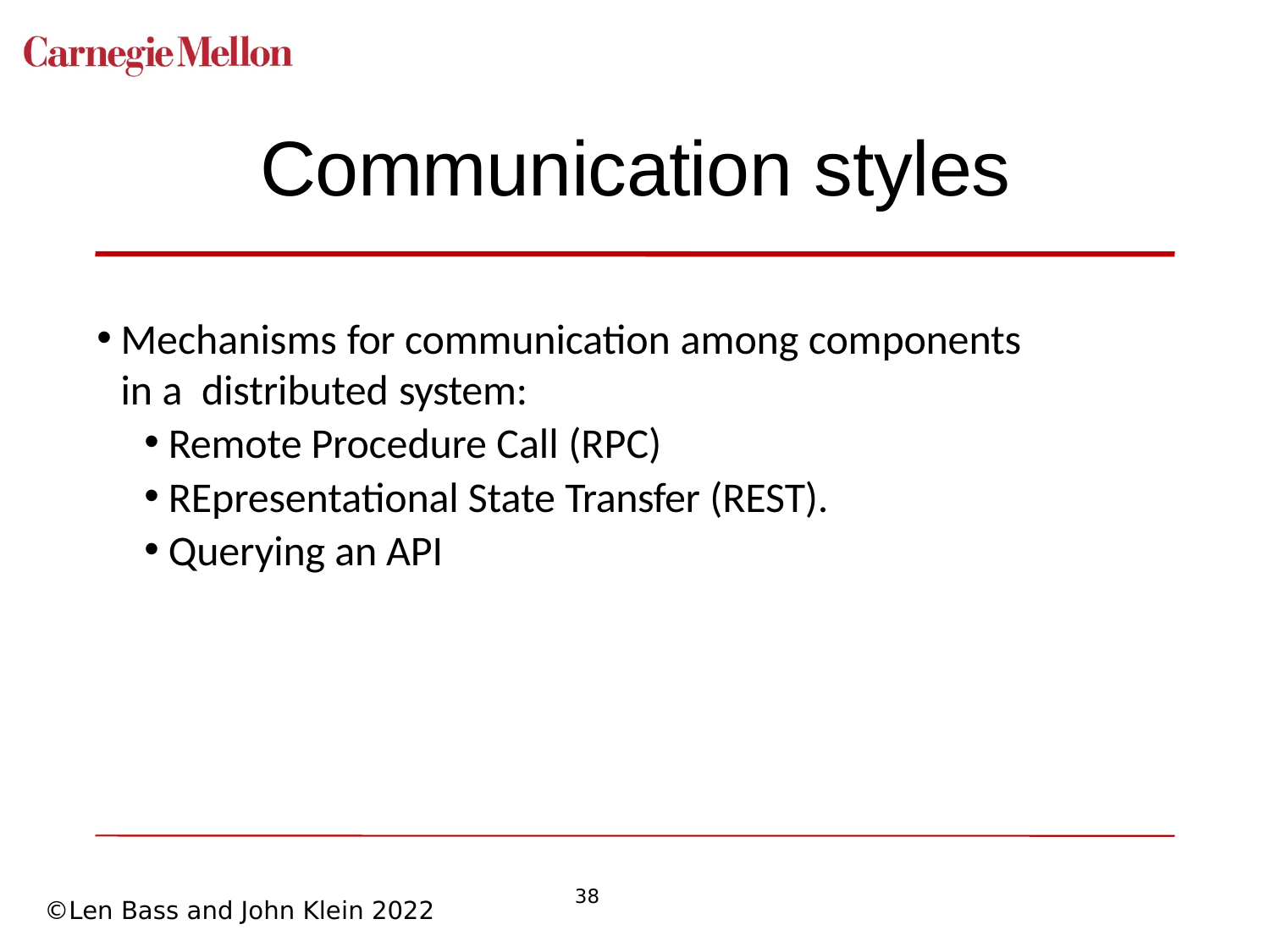

# Communication styles
Mechanisms for communication among components in a  distributed system:
Remote Procedure Call (RPC)
REpresentational State Transfer (REST).
Querying an API
38